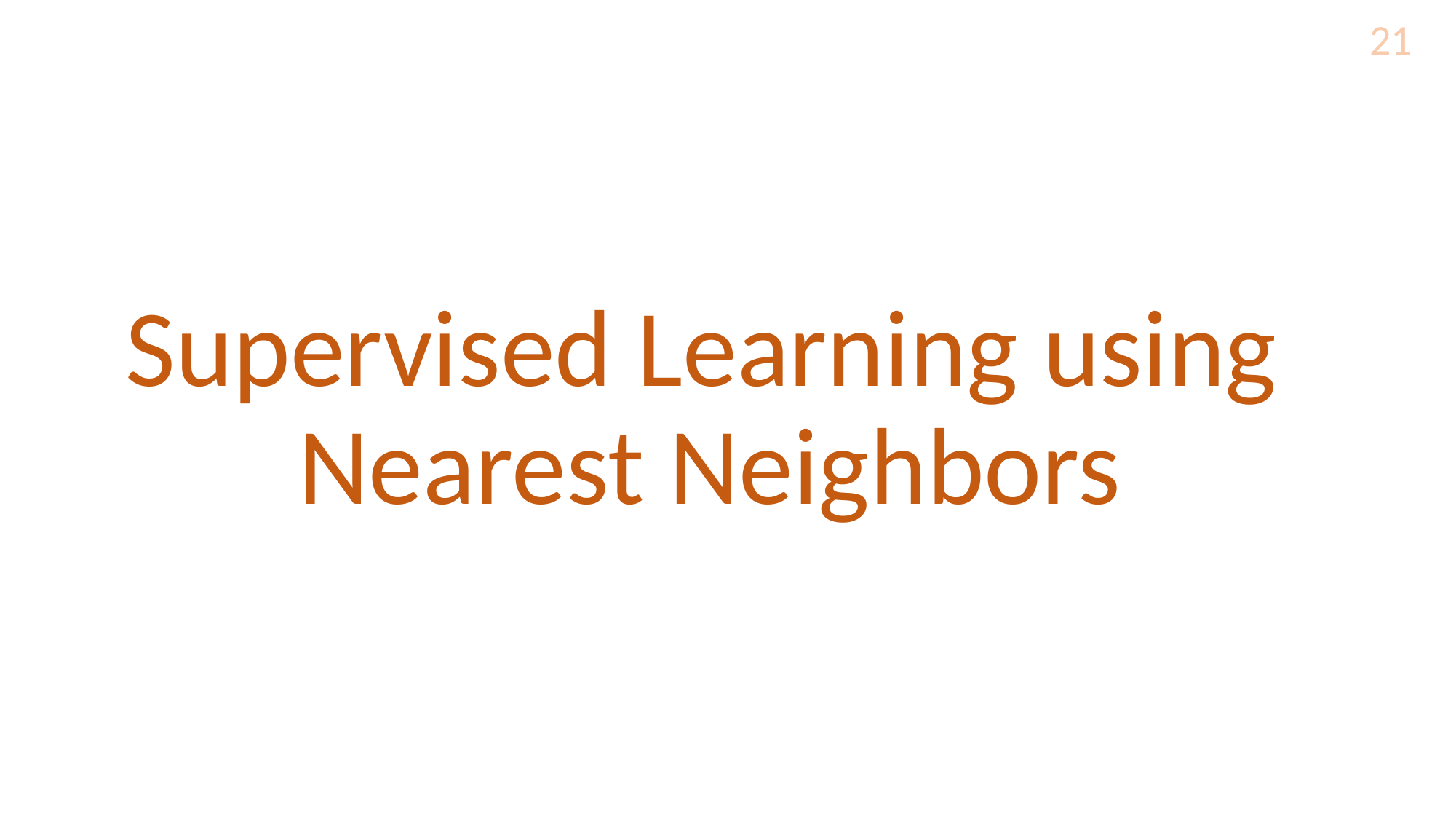

21

# Supervised Learning using Nearest Neighbors